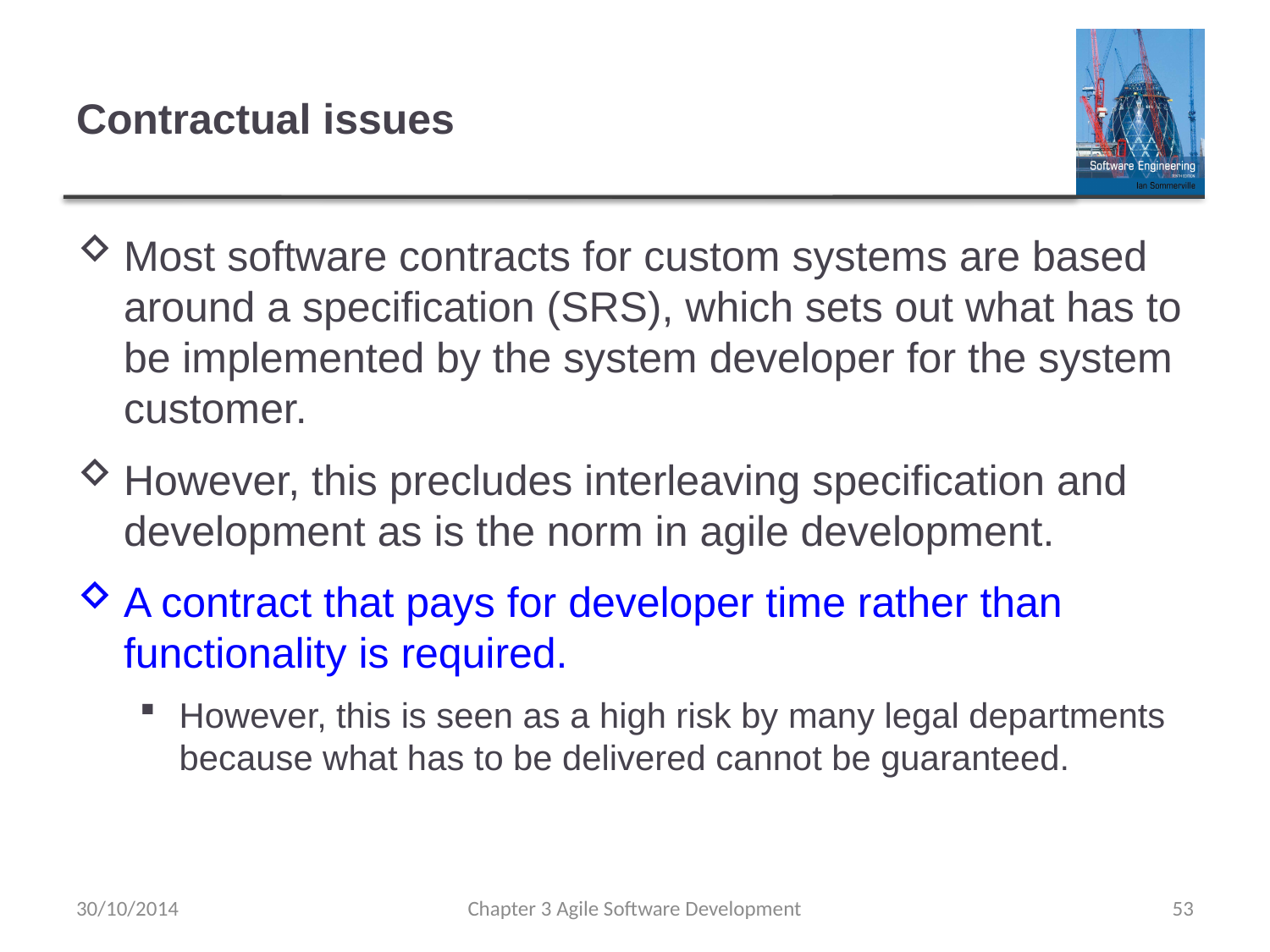

# Contractual issues
Most software contracts for custom systems are based around a specification (SRS), which sets out what has to be implemented by the system developer for the system customer.
However, this precludes interleaving specification and development as is the norm in agile development.
A contract that pays for developer time rather than functionality is required.
However, this is seen as a high risk by many legal departments because what has to be delivered cannot be guaranteed.
30/10/2014
Chapter 3 Agile Software Development
53